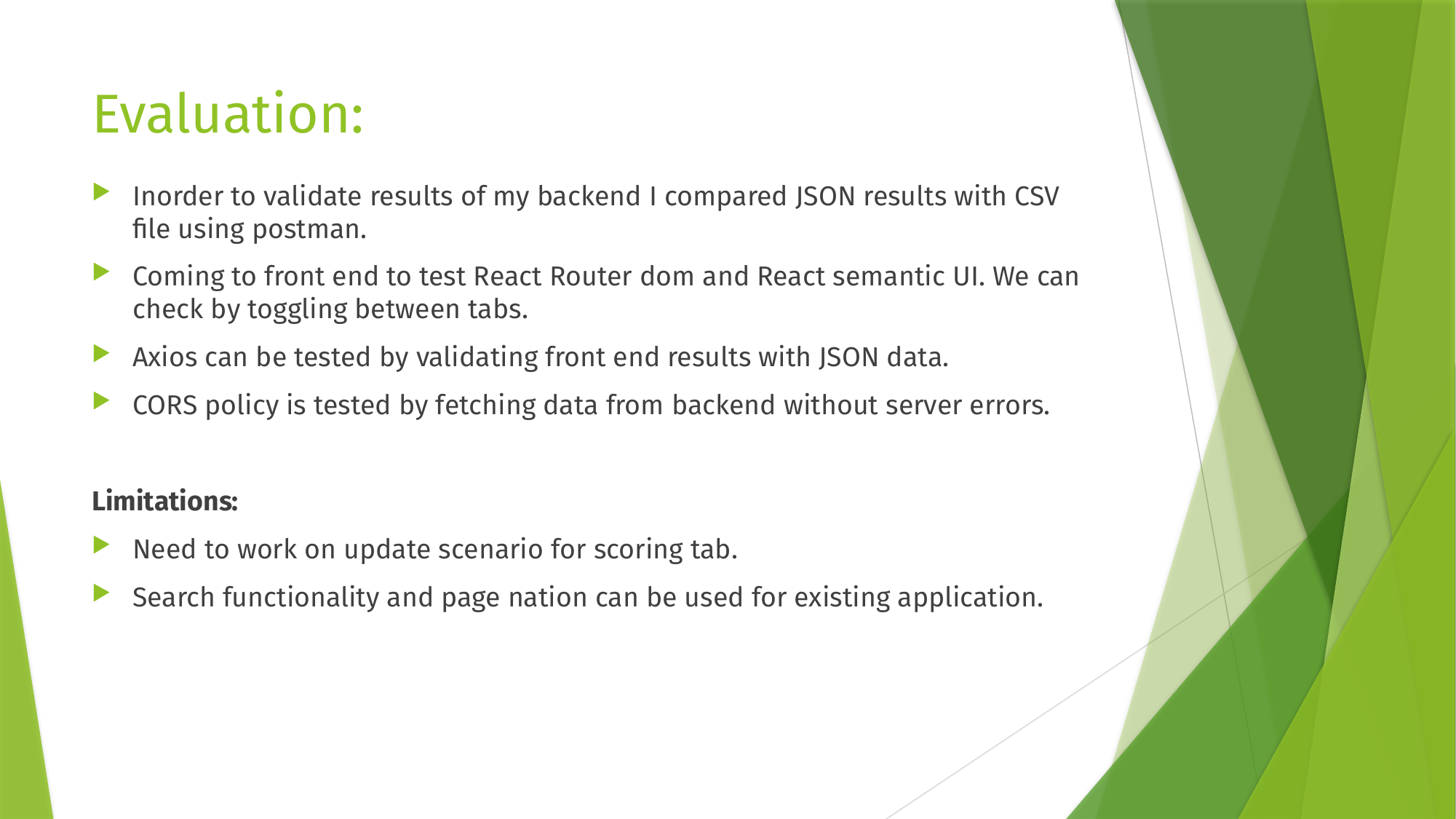

# Evaluation:
Inorder to validate results of my backend I compared JSON results with CSV file using postman.
Coming to front end to test React Router dom and React semantic UI. We can check by toggling between tabs.
Axios can be tested by validating front end results with JSON data.
CORS policy is tested by fetching data from backend without server errors.

Limitations:
Need to work on update scenario for scoring tab.
Search functionality and page nation can be used for existing application.